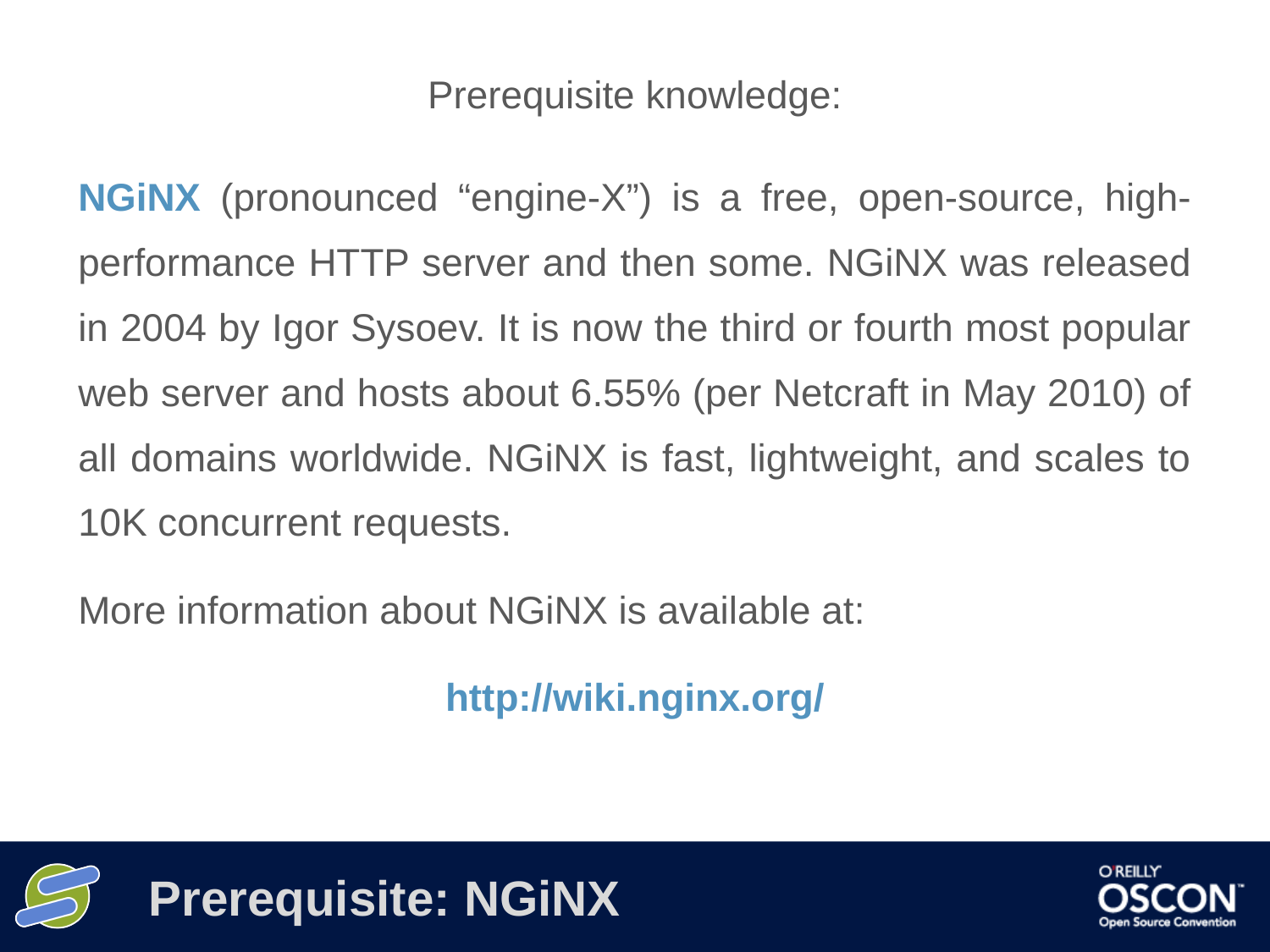

Prerequisite knowledge:
NGiNX (pronounced “engine-X”) is a free, open-source, high-performance HTTP server and then some. NGiNX was released in 2004 by Igor Sysoev. It is now the third or fourth most popular web server and hosts about 6.55% (per Netcraft in May 2010) of all domains worldwide. NGiNX is fast, lightweight, and scales to 10K concurrent requests.
More information about NGiNX is available at:
http://wiki.nginx.org/
# Prerequisite: NGiNX